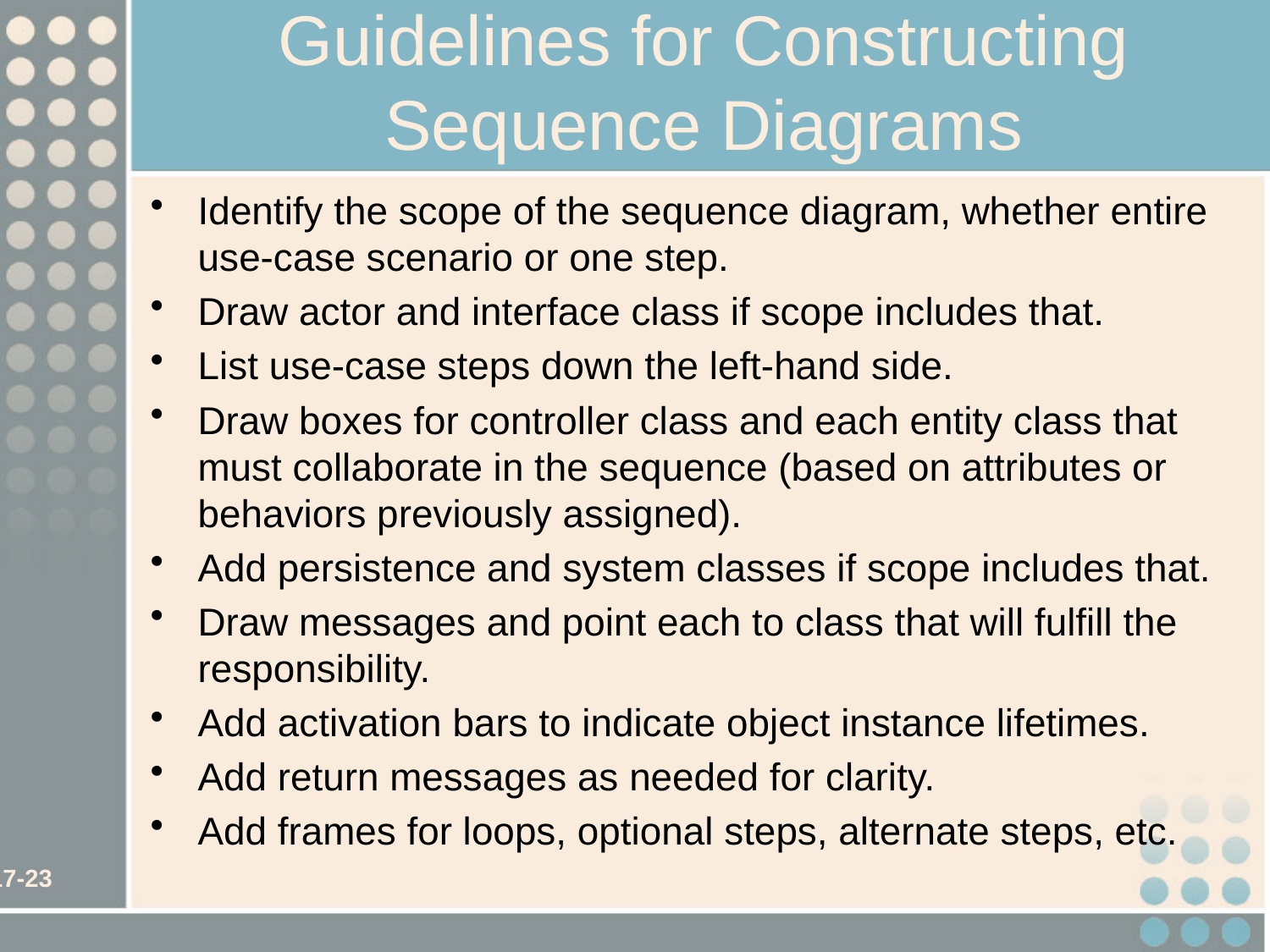

# Guidelines for Constructing Sequence Diagrams
Identify the scope of the sequence diagram, whether entire use-case scenario or one step.
Draw actor and interface class if scope includes that.
List use-case steps down the left-hand side.
Draw boxes for controller class and each entity class that must collaborate in the sequence (based on attributes or behaviors previously assigned).
Add persistence and system classes if scope includes that.
Draw messages and point each to class that will fulfill the responsibility.
Add activation bars to indicate object instance lifetimes.
Add return messages as needed for clarity.
Add frames for loops, optional steps, alternate steps, etc.